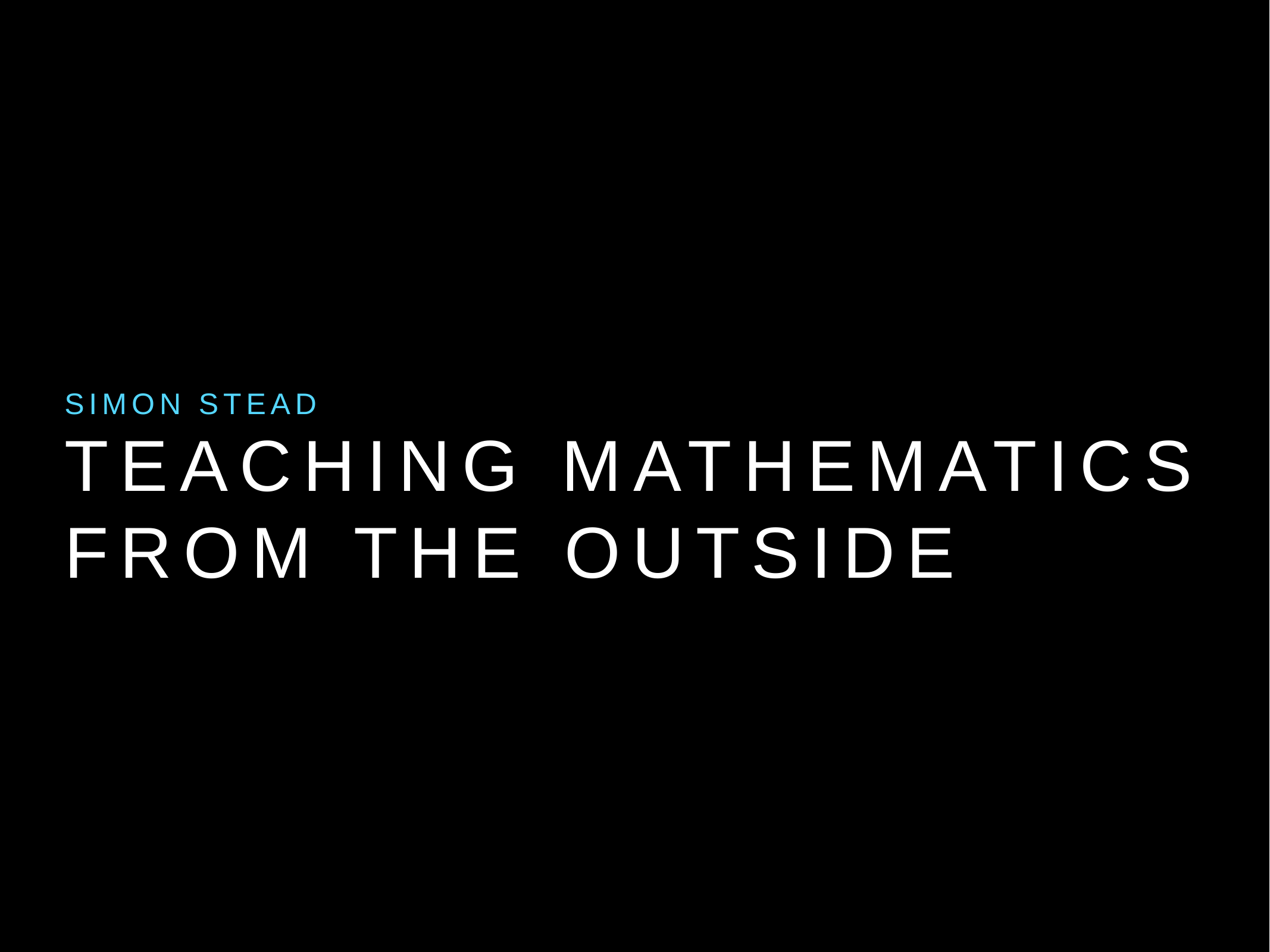

Simon Stead
# Teaching Mathematics from the outside